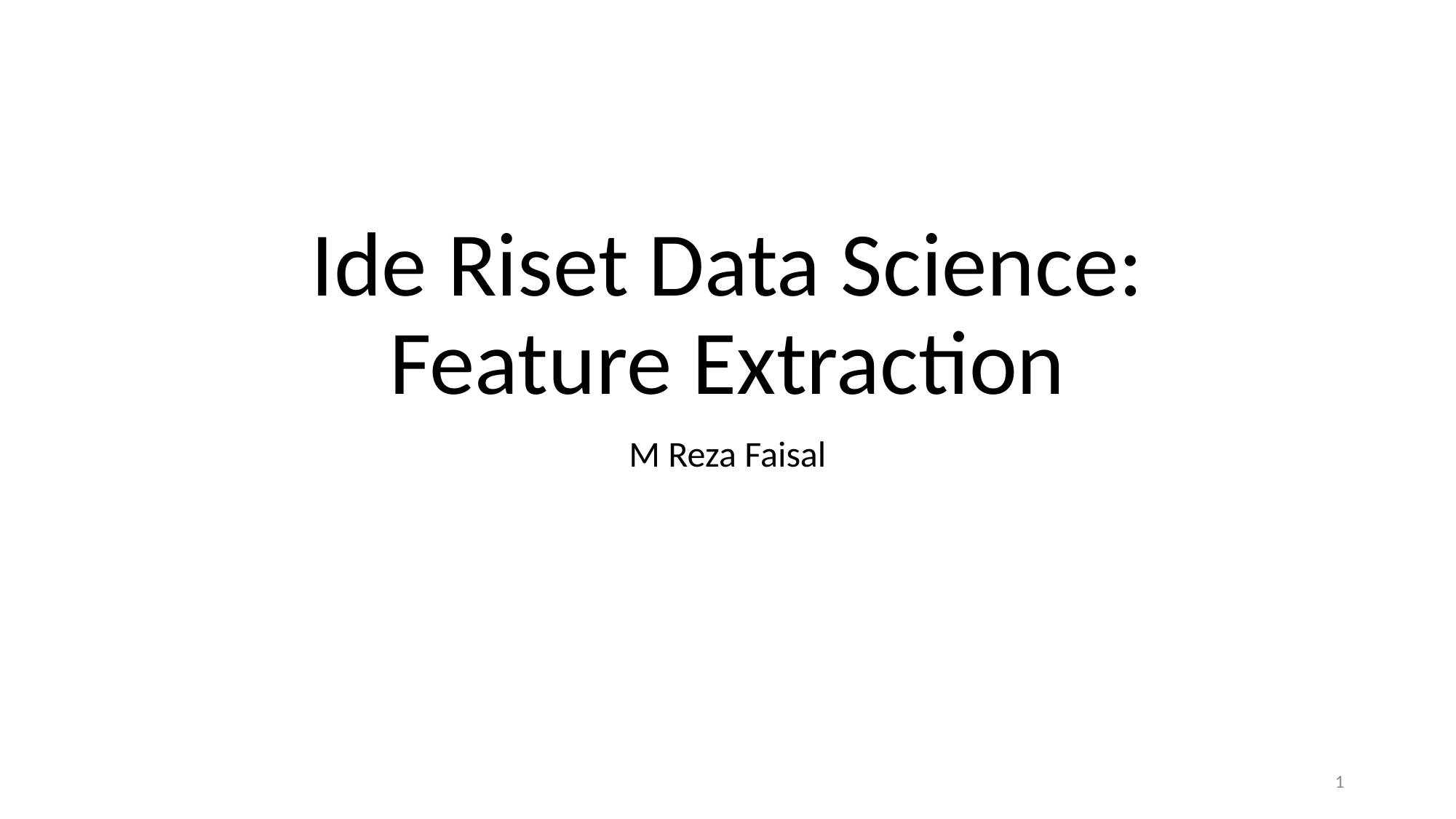

# Ide Riset Data Science: Feature Extraction
M Reza Faisal
1